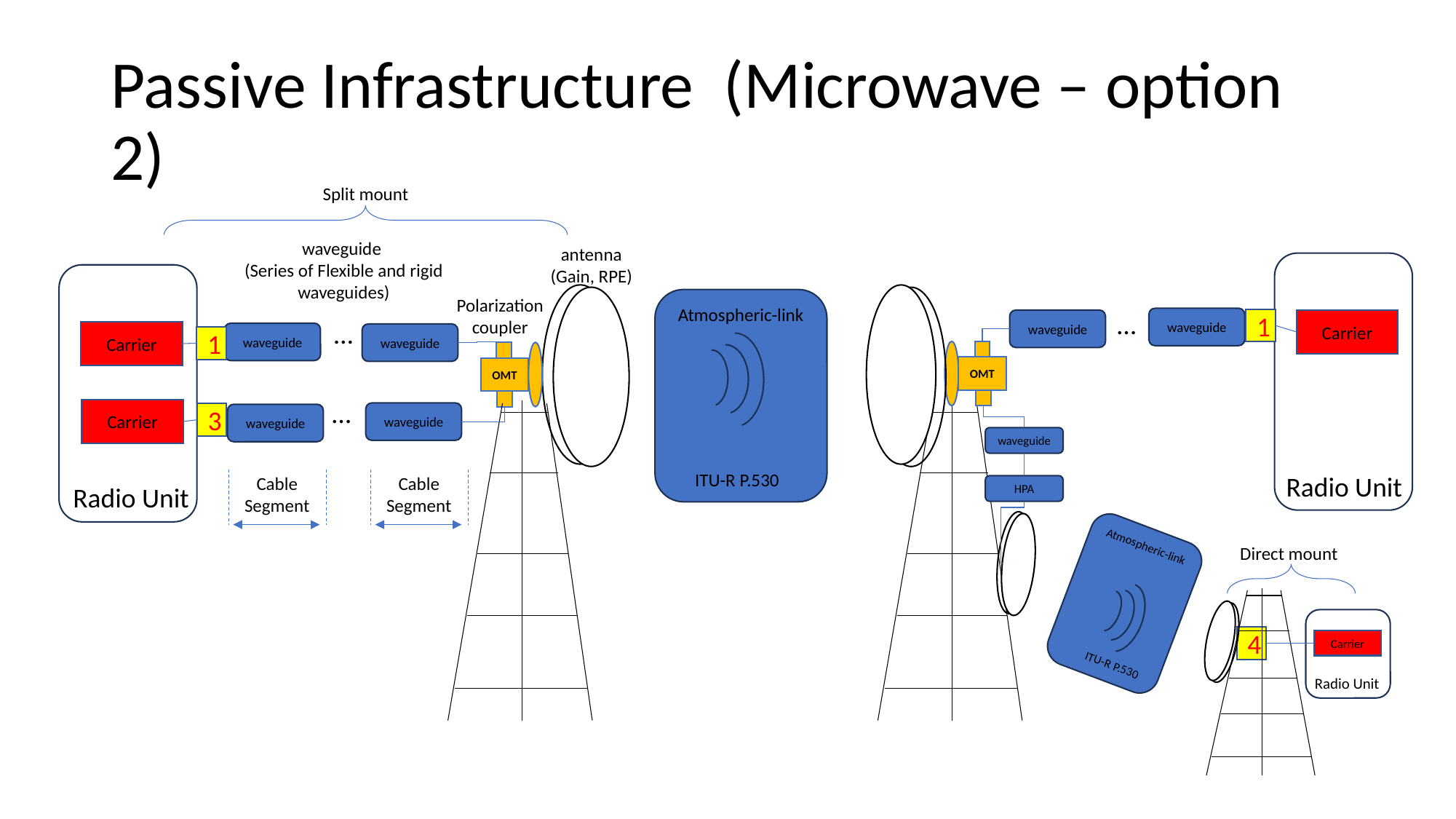

# Passive Infrastructure  (Microwave – option 2)
Split mount
waveguide
(Series of Flexible and rigid waveguides)
antenna
(Gain, RPE)

Polarization coupler
Atmospheric-link
…
waveguide
1
waveguide
Carrier
…
Carrier
waveguide
waveguide
1

OMT

OMT

…
Carrier
waveguide
waveguide
3
waveguide
HPA
ITU-R P.530
Radio Unit
Cable
Segment
Cable
Segment
Radio Unit

Atmospheric-link

ITU-R P.530
Direct mount

Carrier
Radio Unit
4